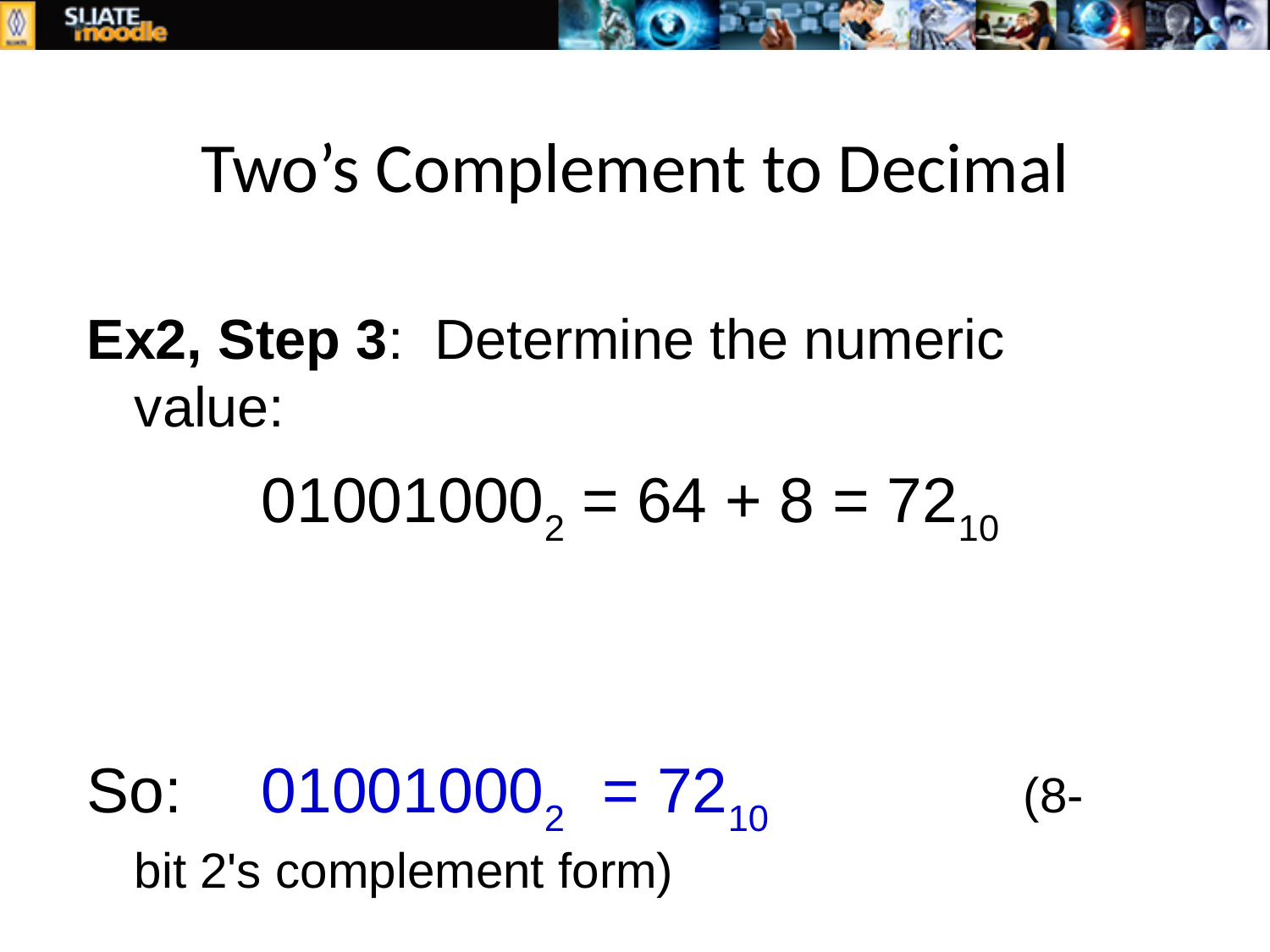

# Two’s Complement to Decimal
Ex2, Step 3:  Determine the numeric value:
		010010002 = 64 + 8 = 7210

So:	010010002   = 7210			(8-bit 2's complement form)